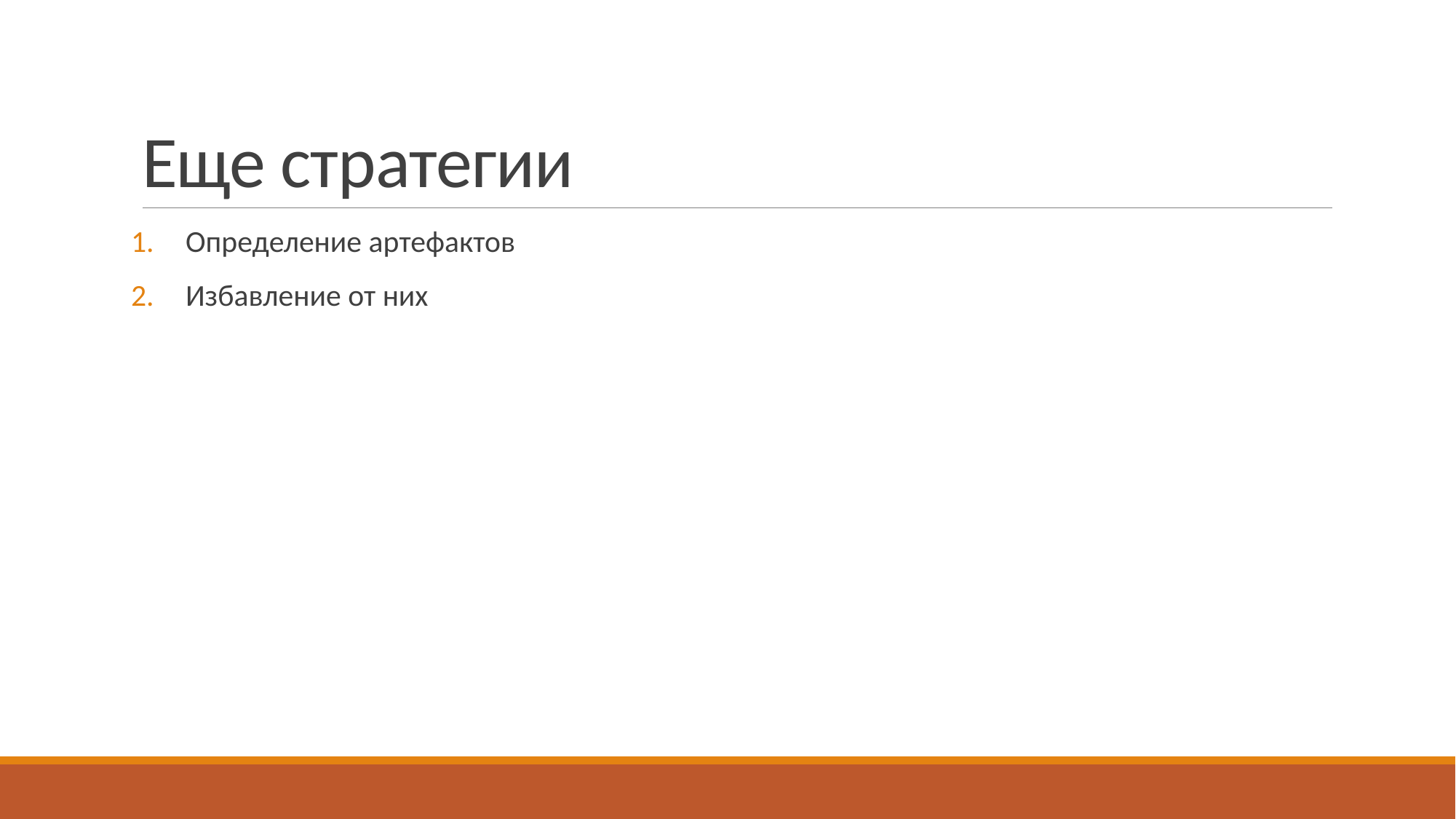

# Еще стратегии
Определение артефактов
Избавление от них